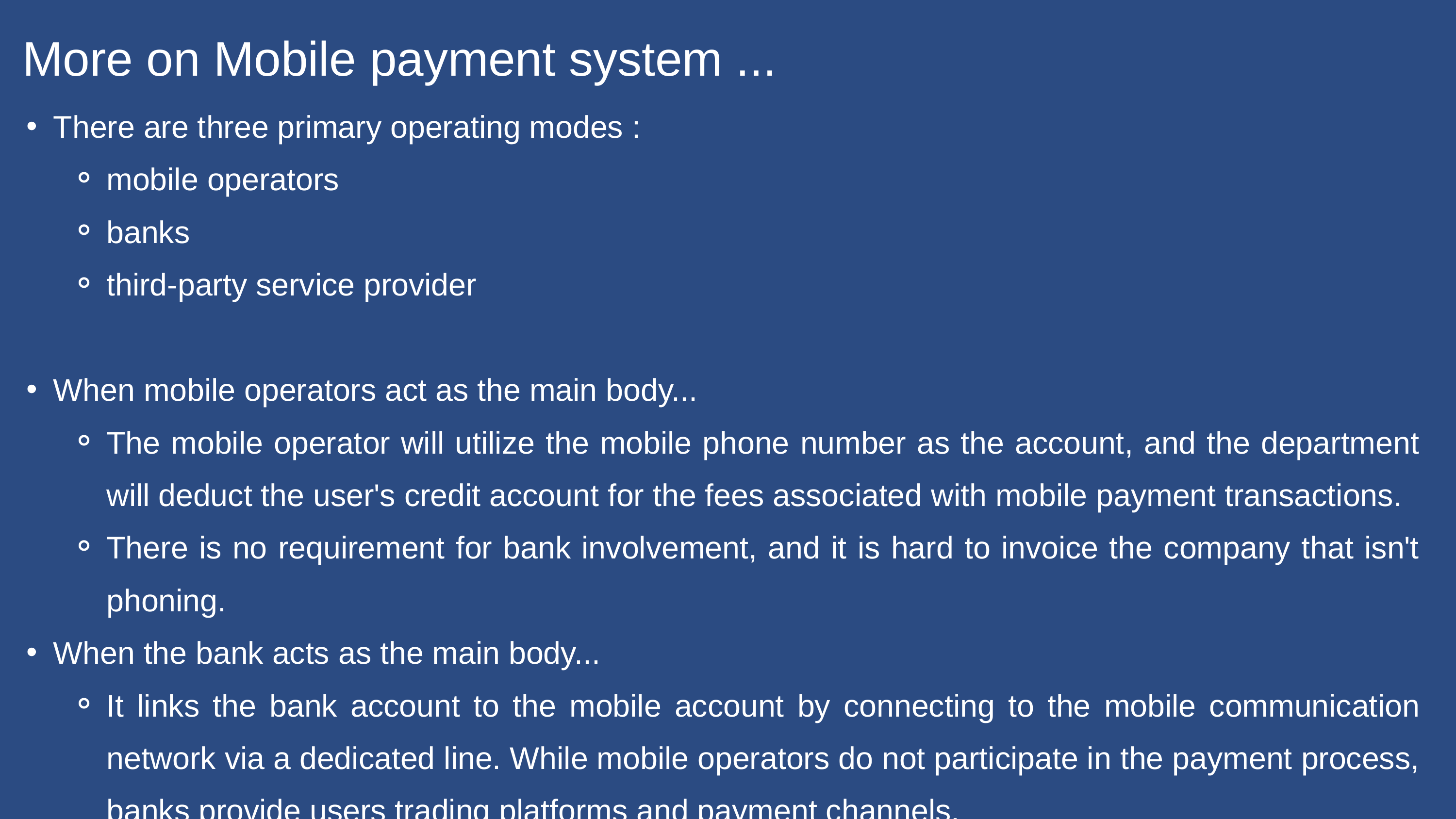

More on Mobile payment system ...
There are three primary operating modes :
mobile operators
banks
third-party service provider

When mobile operators act as the main body...
The mobile operator will utilize the mobile phone number as the account, and the department will deduct the user's credit account for the fees associated with mobile payment transactions.
There is no requirement for bank involvement, and it is hard to invoice the company that isn't phoning.
When the bank acts as the main body...
It links the bank account to the mobile account by connecting to the mobile communication network via a dedicated line. While mobile operators do not participate in the payment process, banks provide users trading platforms and payment channels.